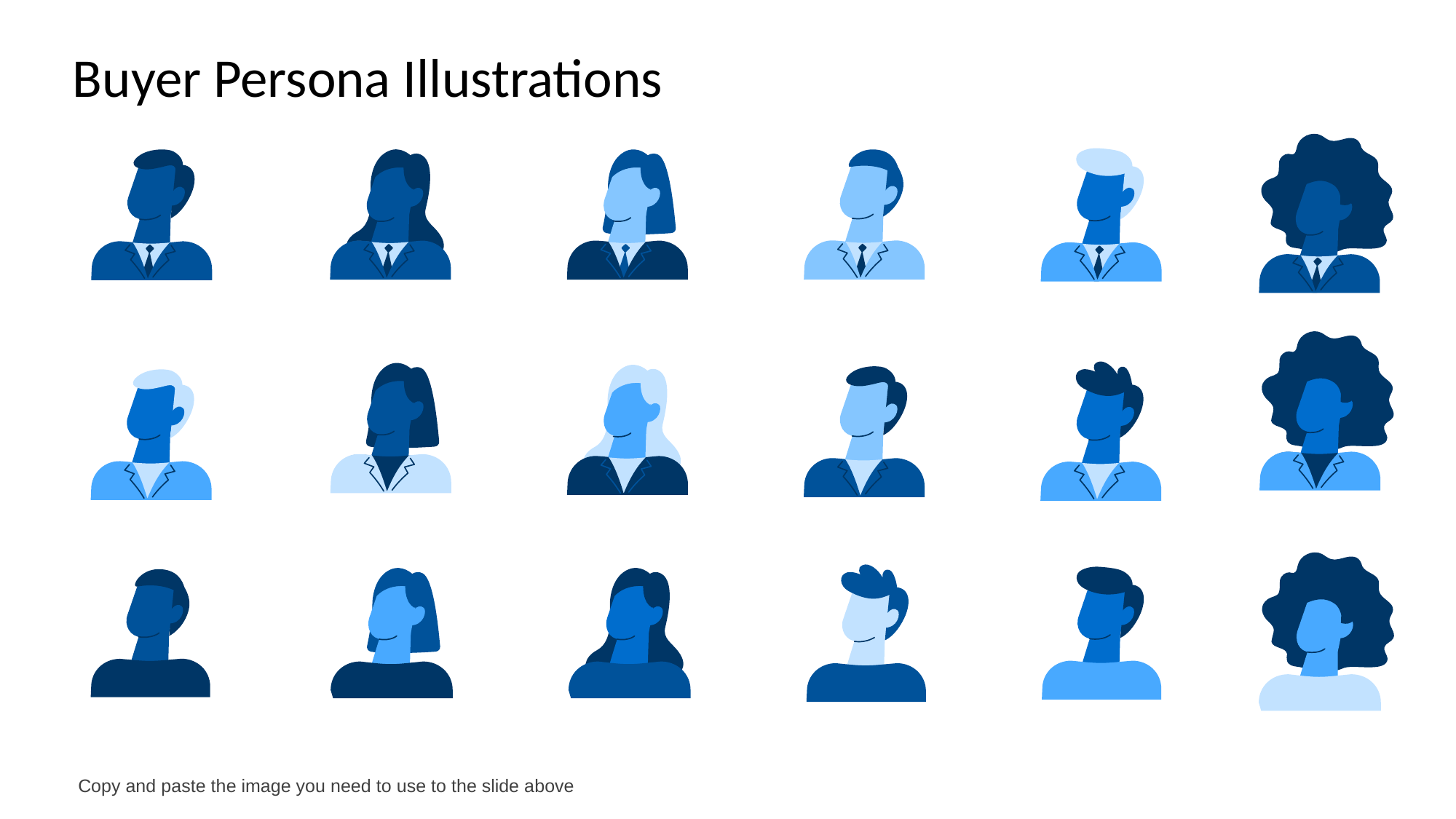

# Buyer Persona Illustrations

Copy and paste the image you need to use to the slide above